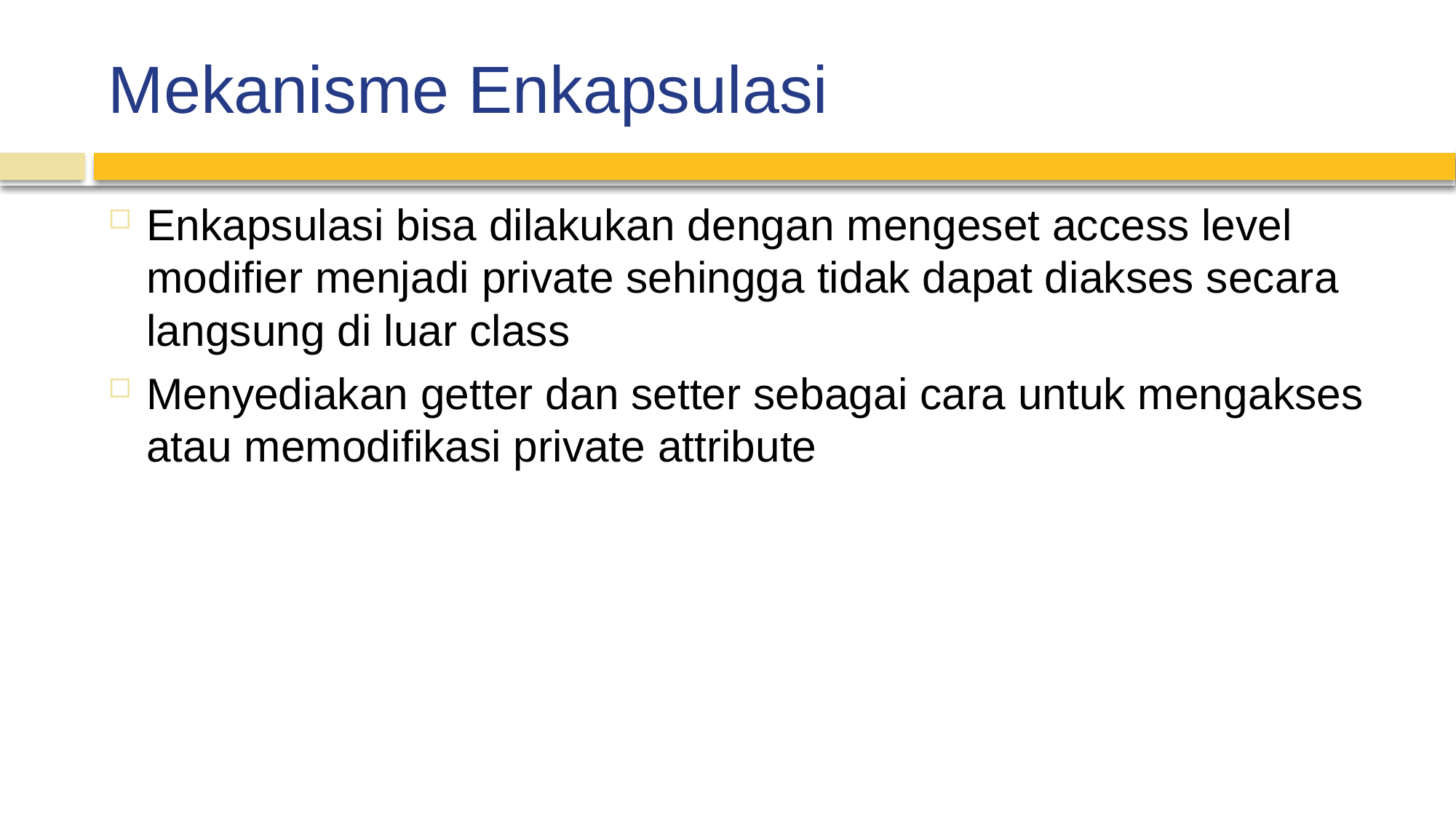

# Mekanisme Enkapsulasi
Enkapsulasi bisa dilakukan dengan mengeset access level modifier menjadi private sehingga tidak dapat diakses secara langsung di luar class
Menyediakan getter dan setter sebagai cara untuk mengakses atau memodifikasi private attribute